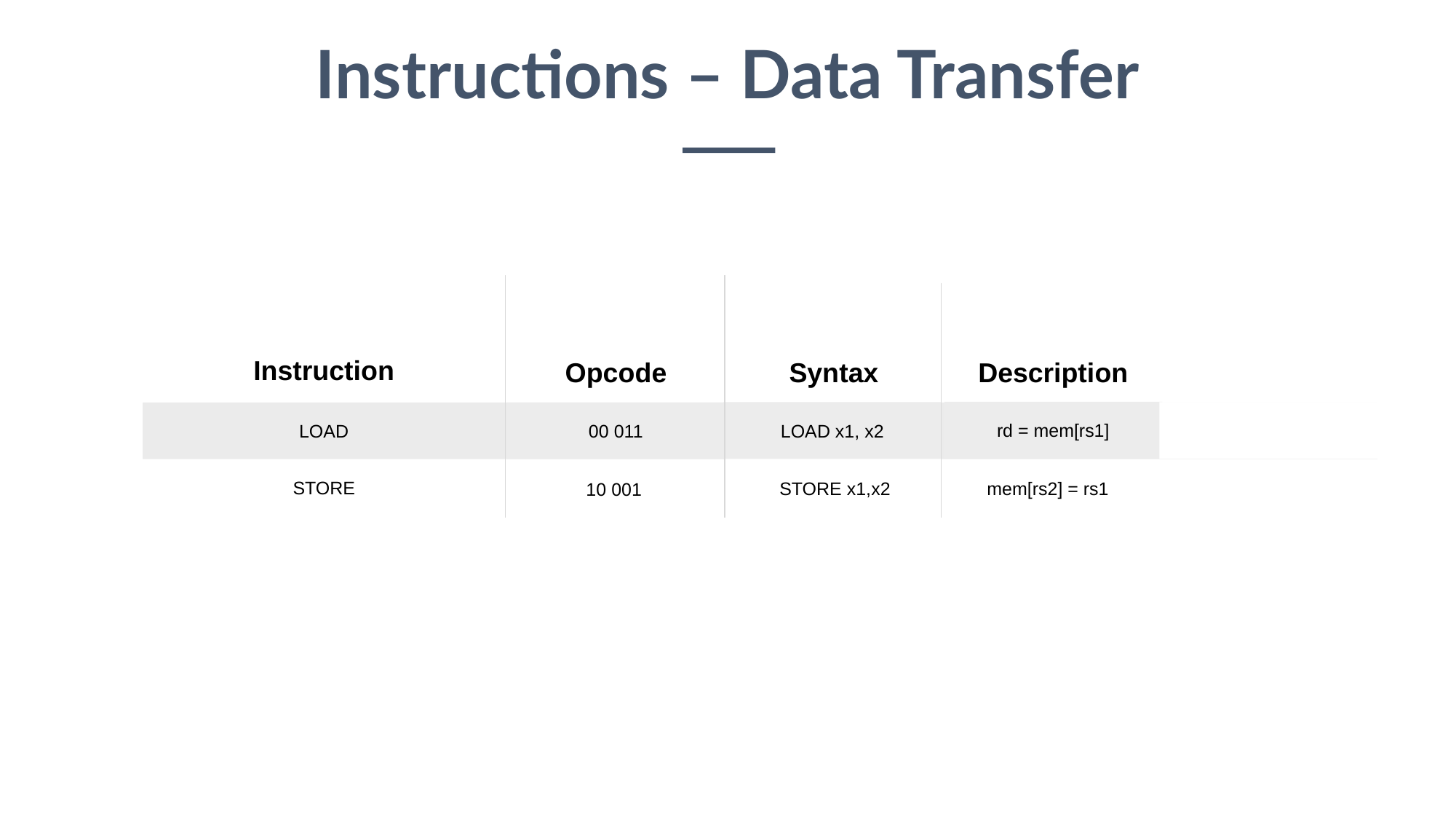

Instructions – Data Transfer

Instruction
Opcode
Syntax
Description

00 011

LOAD

STORE

rd = mem[rs1]

LOAD x1, x2
mem[rs2] = rs1
STORE x1,x2
10 001

SD rs1, rs2